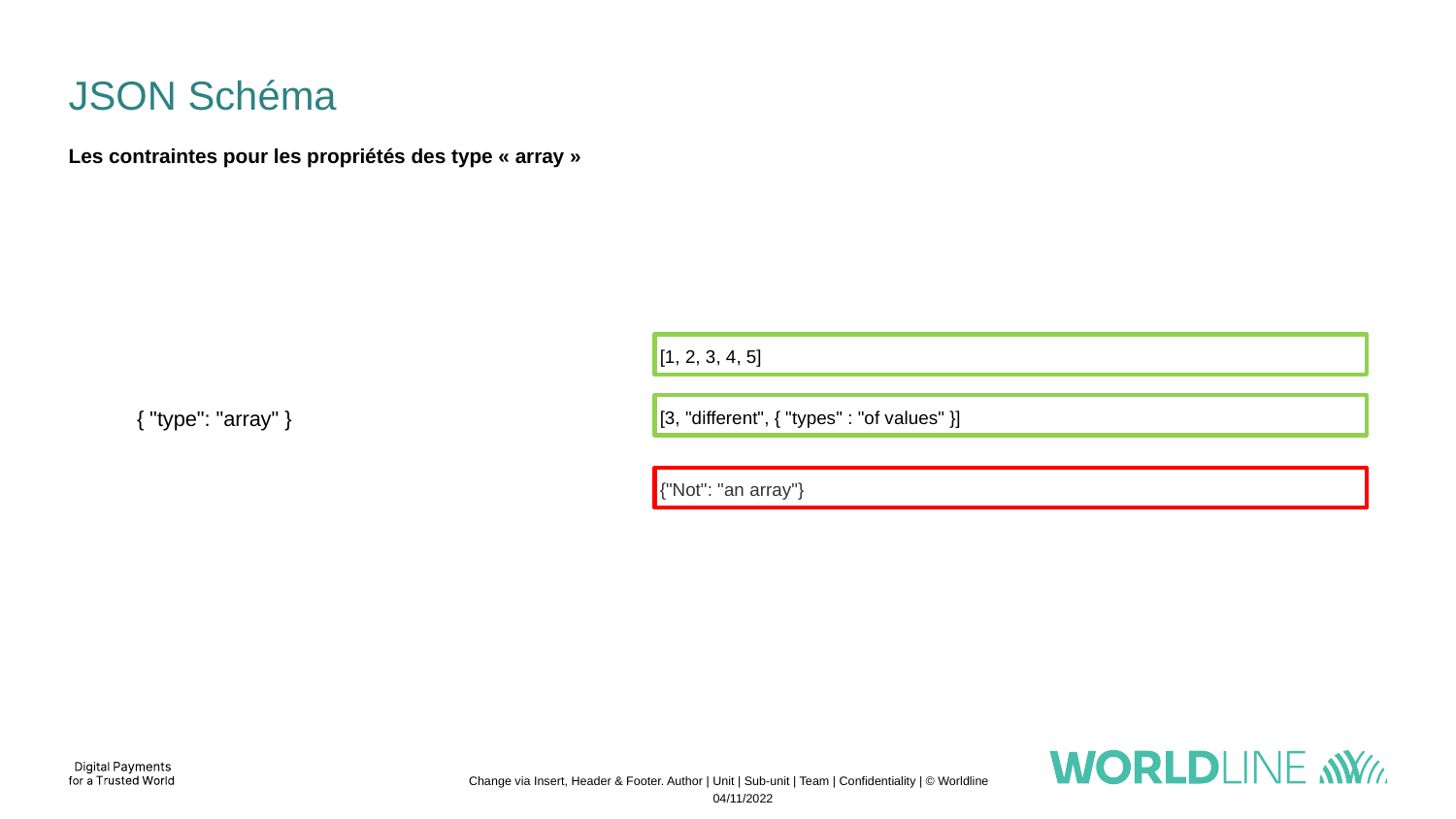

# JSON Schéma
Les contraintes pour les propriétés des type « array »
 [1, 2, 3, 4, 5]
 [3, "different", { "types" : "of values" }]
{ "type": "array" }
 {"Not": "an array"}
Change via Insert, Header & Footer. Author | Unit | Sub-unit | Team | Confidentiality | © Worldline
04/11/2022